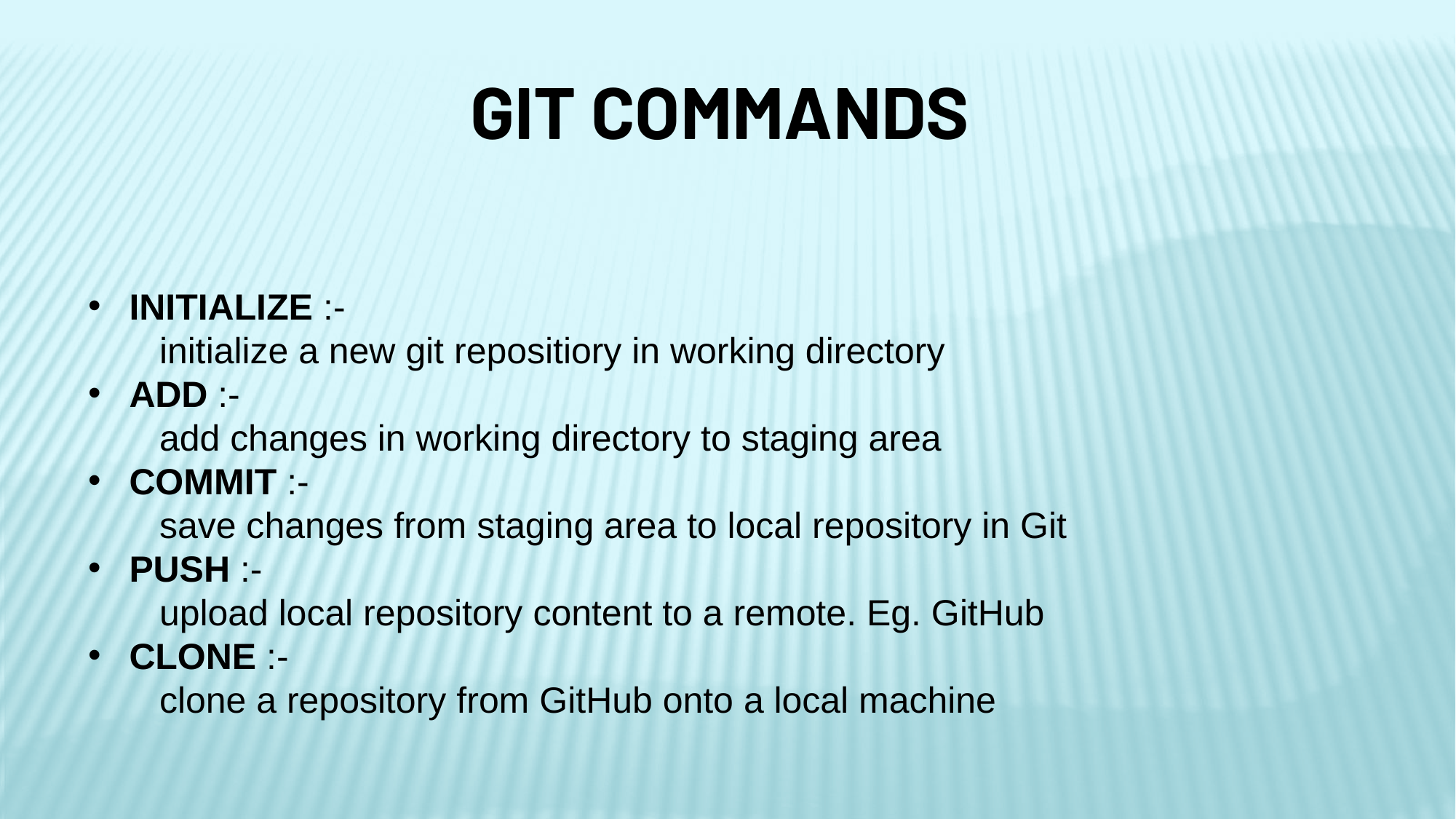

GIT COMMANDS
INITIALIZE :-
       initialize a new git repositiory in working directory
ADD :-
       add changes in working directory to staging area
COMMIT :-
       save changes from staging area to local repository in Git
PUSH :-
       upload local repository content to a remote. Eg. GitHub
CLONE :-
       clone a repository from GitHub onto a local machine